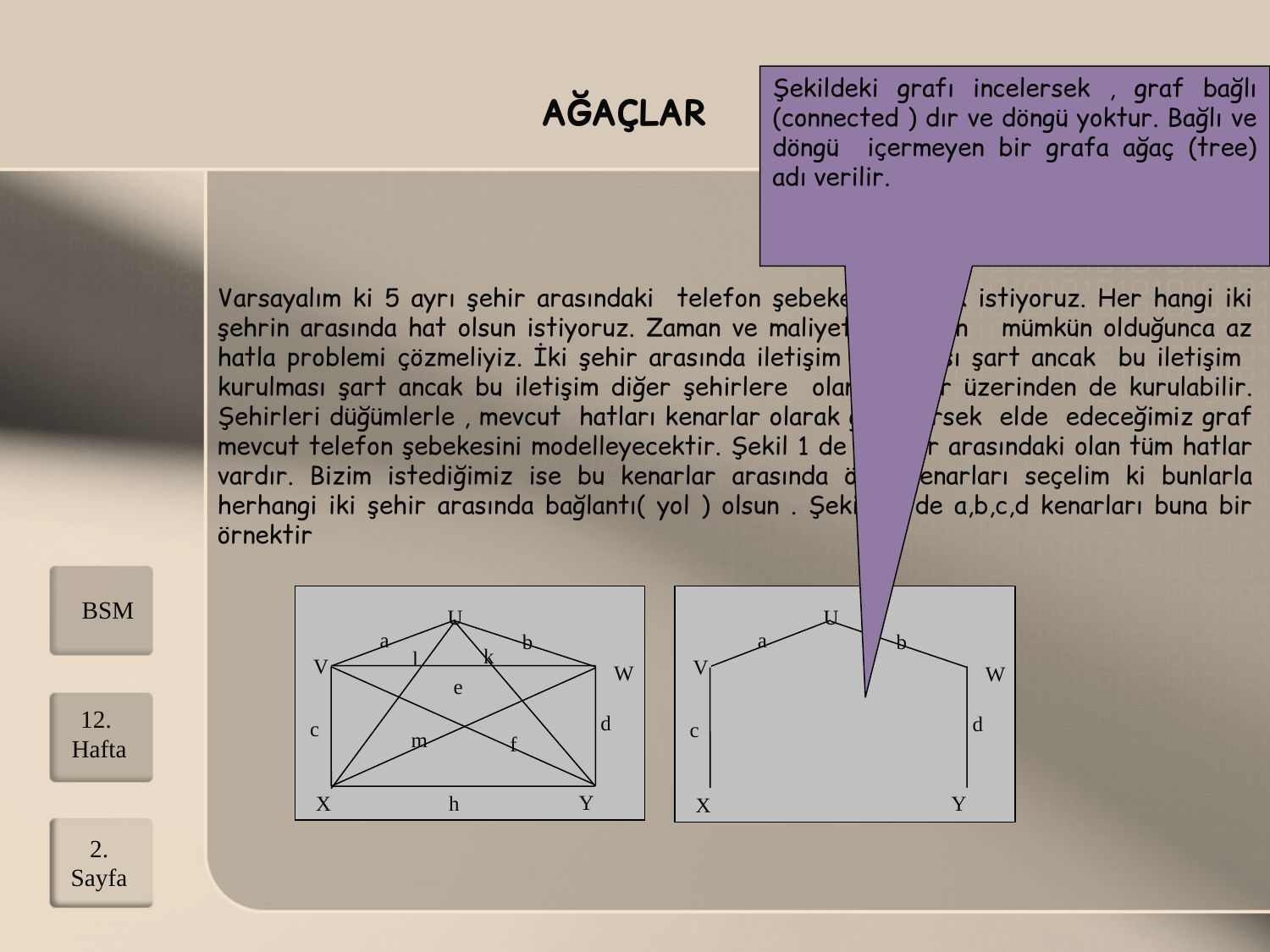

Şekildeki grafı incelersek , graf bağlı (connected ) dır ve döngü yoktur. Bağlı ve döngü  içermeyen bir grafa ağaç (tree) adı verilir.
AĞAÇLAR

Varsayalım ki 5 ayrı şehir arasındaki  telefon şebekesi kurmak istiyoruz. Her hangi iki şehrin arasında hat olsun istiyoruz. Zaman ve maliyet açısından   mümkün olduğunca az hatla problemi çözmeliyiz. İki şehir arasında iletişim kurulması şart ancak  bu iletişim  kurulması şart ancak bu iletişim diğer şehirlere  olan  hatlar üzerinden de kurulabilir. Şehirleri düğümlerle , mevcut  hatları kenarlar olarak gösterirsek  elde  edeceğimiz graf mevcut telefon şebekesini modelleyecektir. Şekil 1 de 5 şehir arasındaki olan tüm hatlar vardır. Bizim istediğimiz ise bu kenarlar arasında öyle kenarları seçelim ki bunlarla herhangi iki şehir arasında bağlantı( yol ) olsun . Şekil  2 de a,b,c,d kenarları buna bir örnektir

U

a

b
k
l
V
W

e

d
c
m
f
Y
X
h

U

a

b
V
W

d
c
Y
X
BSM
12.  Hafta
2. Sayfa